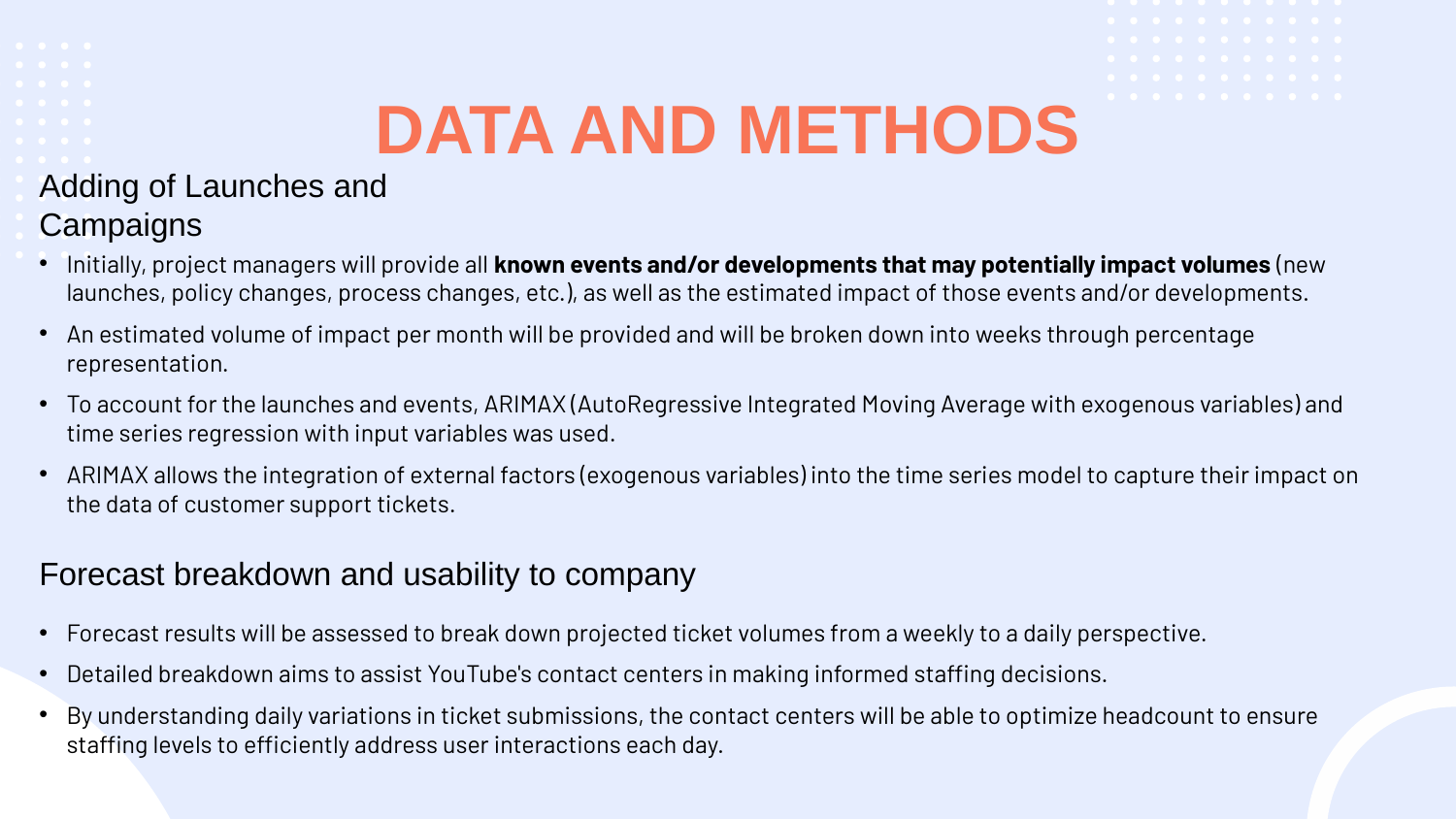

# DATA AND METHODS
Adding of Launches and Campaigns
Initially, project managers will provide all known events and/or developments that may potentially impact volumes (new launches, policy changes, process changes, etc.), as well as the estimated impact of those events and/or developments.
An estimated volume of impact per month will be provided and will be broken down into weeks through percentage representation.
To account for the launches and events, ARIMAX (AutoRegressive Integrated Moving Average with exogenous variables) and time series regression with input variables was used.
ARIMAX allows the integration of external factors (exogenous variables) into the time series model to capture their impact on the data of customer support tickets.
Forecast breakdown and usability to company
Forecast results will be assessed to break down projected ticket volumes from a weekly to a daily perspective.
Detailed breakdown aims to assist YouTube's contact centers in making informed staffing decisions.
By understanding daily variations in ticket submissions, the contact centers will be able to optimize headcount to ensure staffing levels to efficiently address user interactions each day.